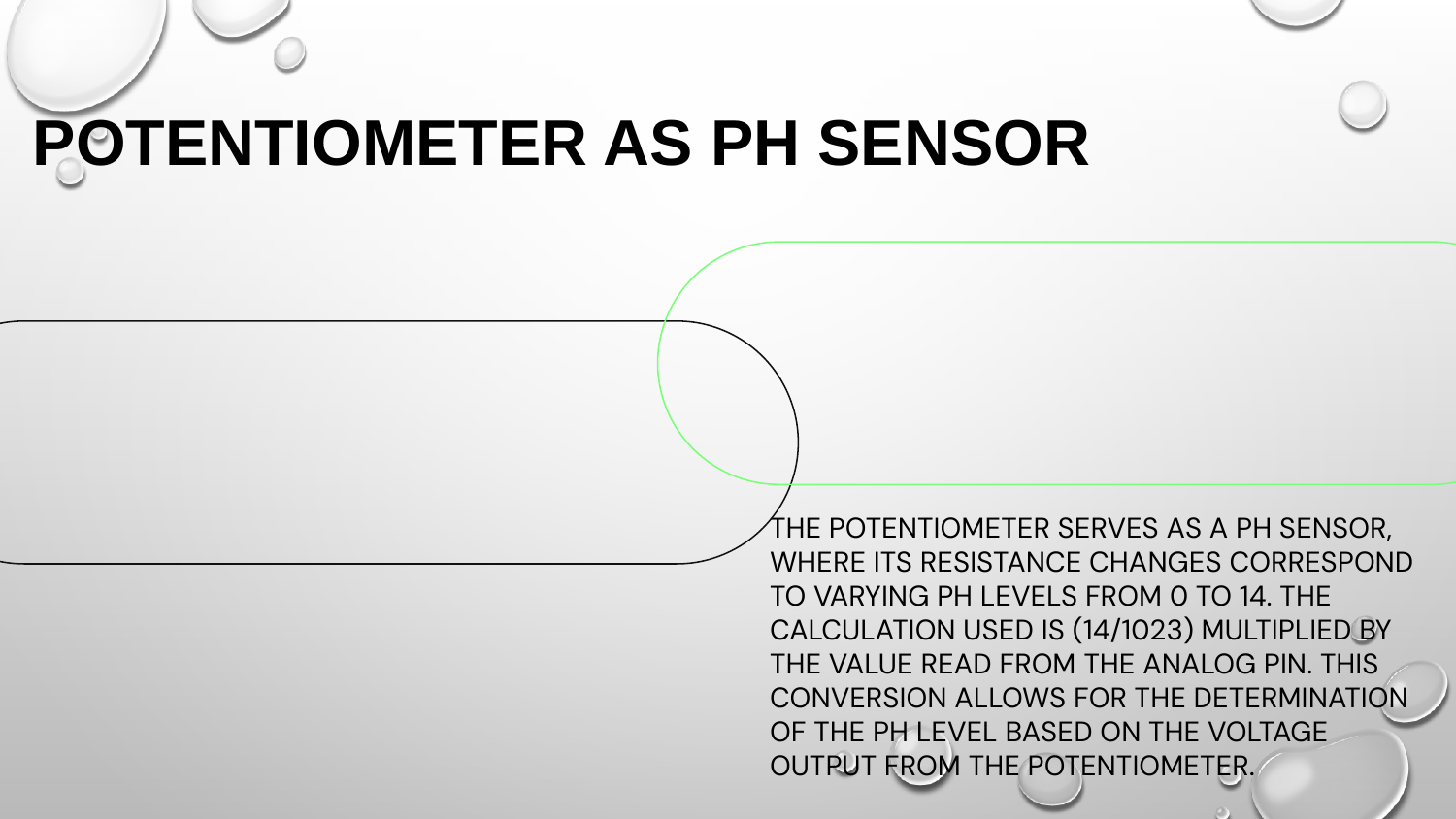

Potentiometer as pH Sensor

The potentiometer serves as a pH sensor, where its resistance changes correspond to varying pH levels from 0 to 14. The calculation used is (14/1023) multiplied by the value read from the analog pin. This conversion allows for the determination of the pH level based on the voltage output from the potentiometer.